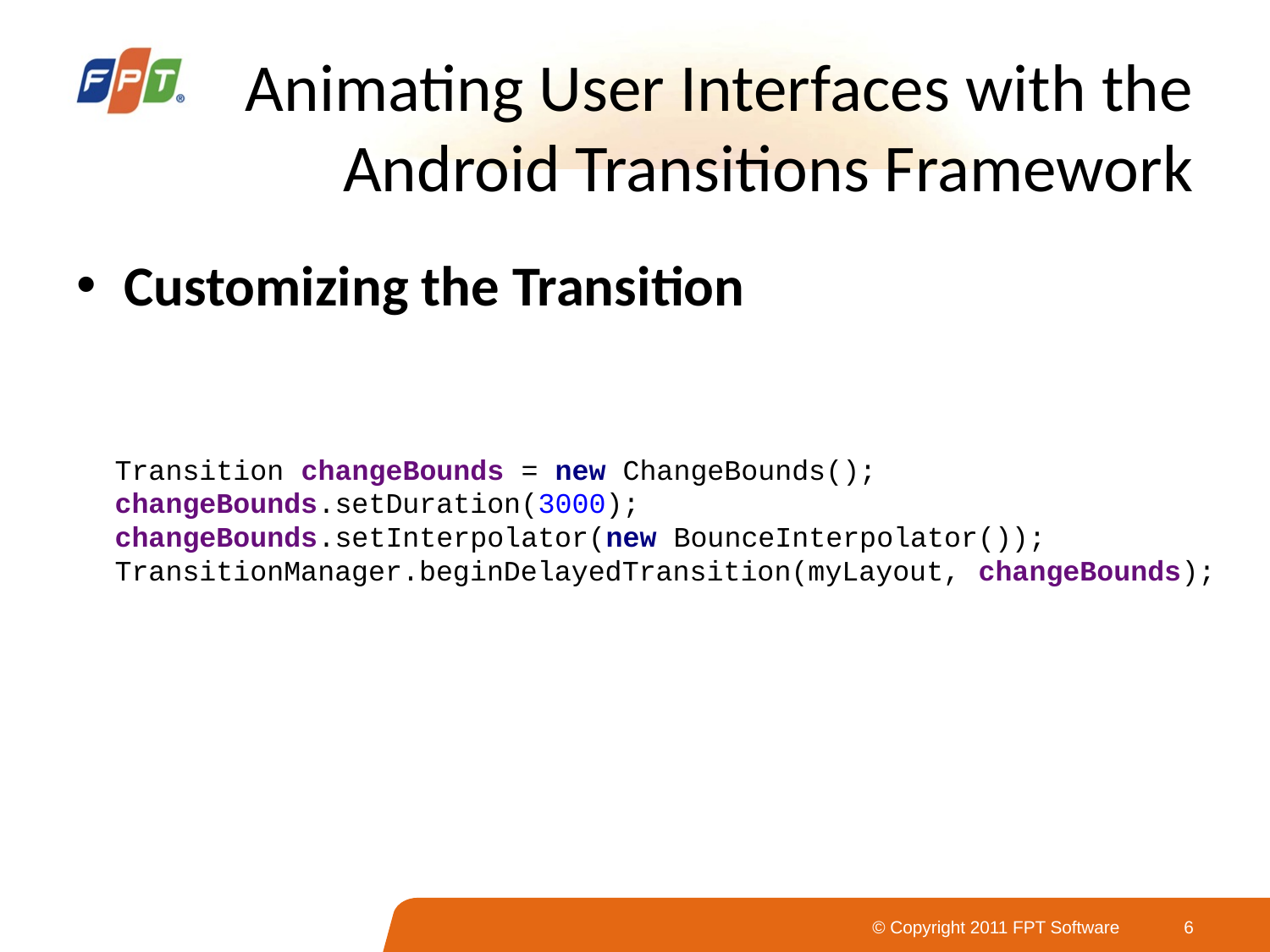

# Animating User Interfaces with the Android Transitions Framework
Customizing the Transition
Transition changeBounds = new ChangeBounds();
changeBounds.setDuration(3000);
changeBounds.setInterpolator(new BounceInterpolator());
TransitionManager.beginDelayedTransition(myLayout, changeBounds);